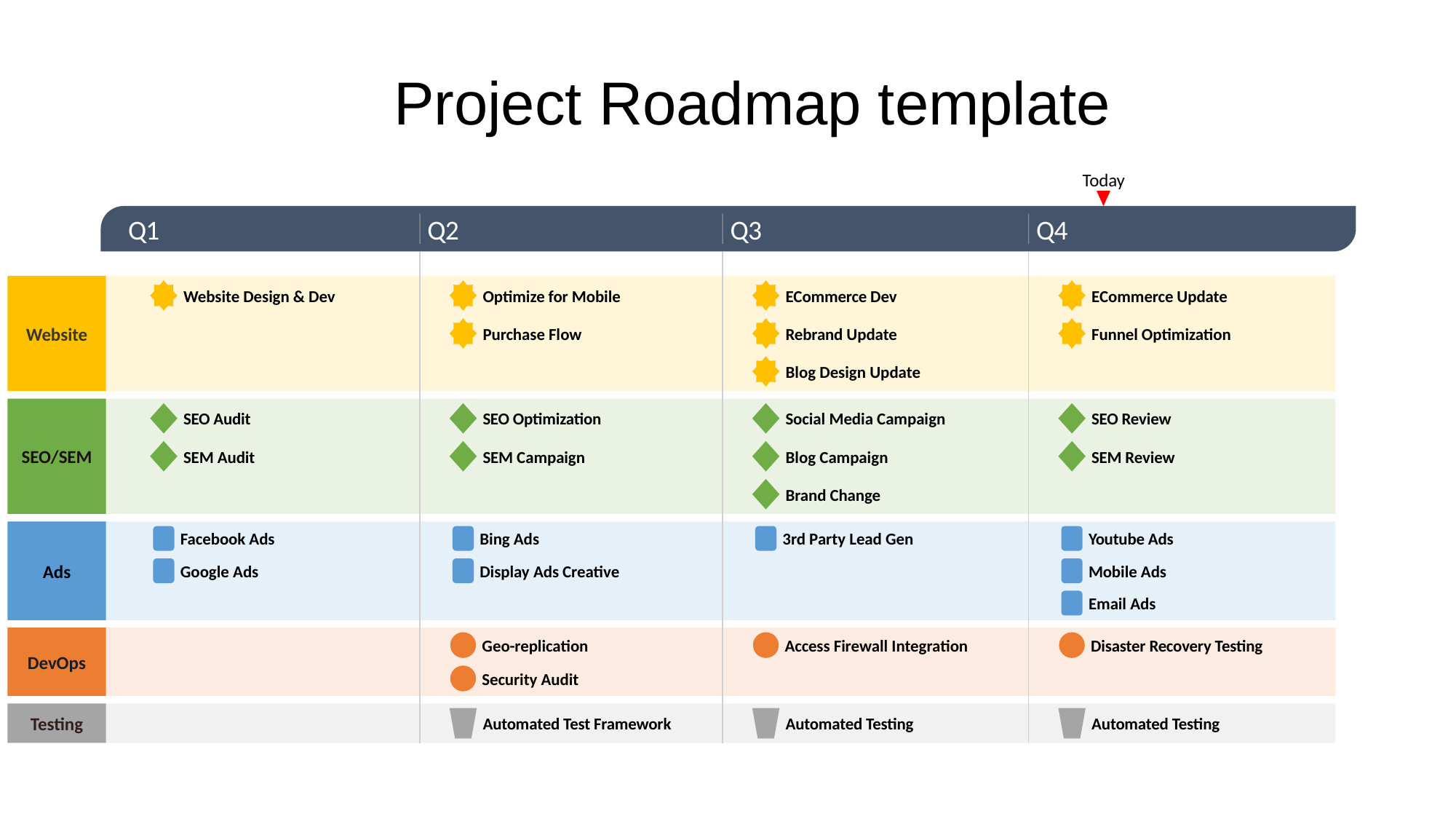

Project Roadmap template
Today

Q1
Q2
Q3
Q4

Website Design & Dev
Optimize for Mobile
ECommerce Dev
ECommerce Update

Website
Purchase Flow
Rebrand Update
Funnel Optimization

Blog Design Update

SEO Audit
SEO Optimization
Social Media Campaign
SEO Review

SEO/SEM
SEM Audit
SEM Campaign
Blog Campaign
SEM Review

Brand Change

Facebook Ads
Bing Ads
3rd Party Lead Gen
Youtube Ads

Ads
Google Ads
Display Ads Creative
Mobile Ads

Email Ads

Geo-replication
Access Firewall Integration
Disaster Recovery Testing
DevOps

Security Audit

Testing
Automated Test Framework
Automated Testing
Automated Testing